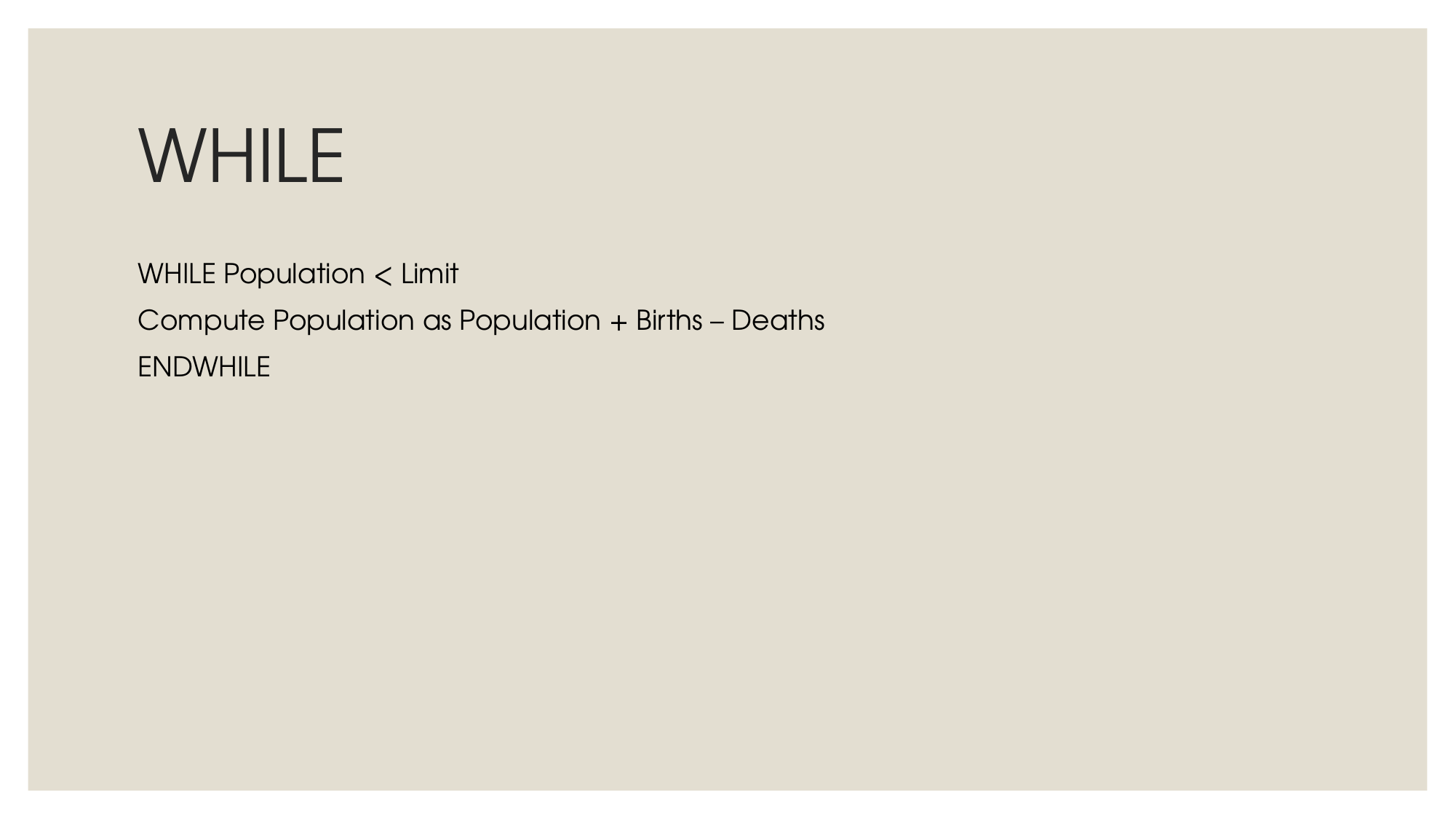

# WHILE
WHILE Population < Limit
Compute Population as Population + Births – Deaths
ENDWHILE